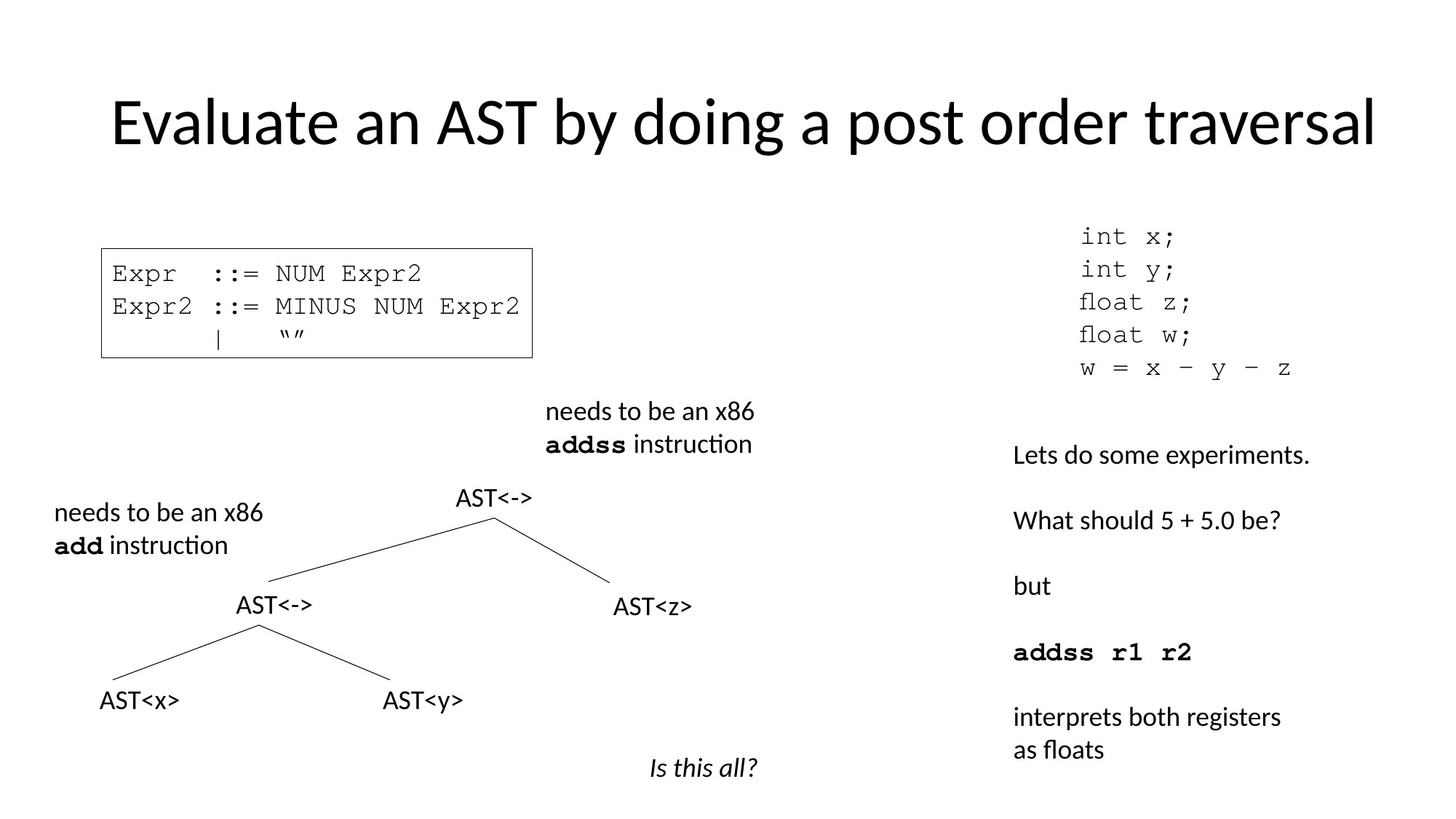

# Evaluate an AST by doing a post order traversal
int x;
int y;
float z;
float w;
w = x - y - z
Expr  ::= NUM Expr2
Expr2 ::= MINUS NUM Expr2
      |   “”
needs to be an x86
addss instruction
Lets do some experiments.
What should 5 + 5.0 be?

but

addss r1 r2

interprets both registers
as floats

AST<->
needs to be an x86
add instruction

AST<->
AST<z>
AST<x>
AST<y>
Is this all?